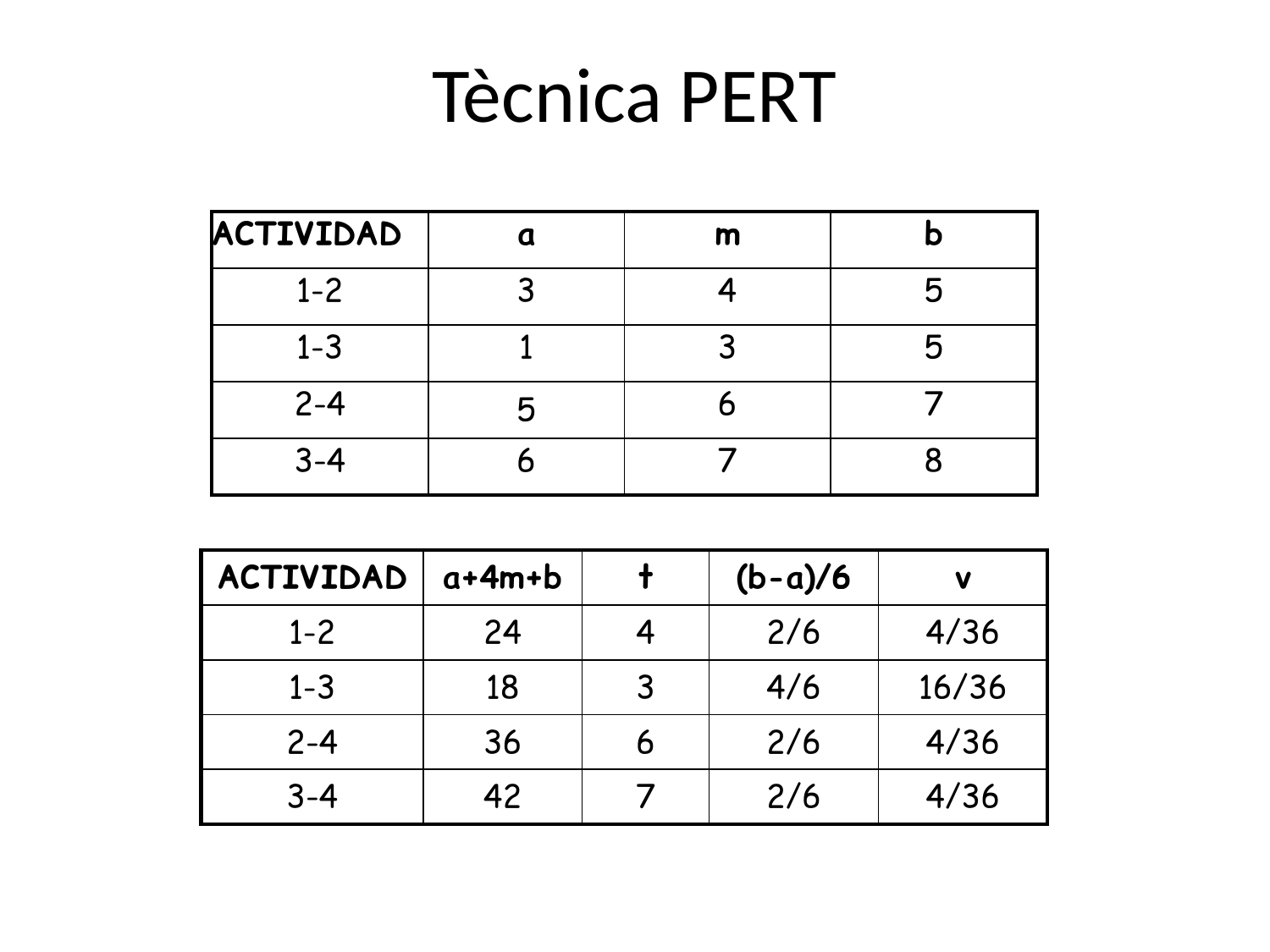

# Tècnica PERT
| ACTIVIDAD | a | m | b |
| --- | --- | --- | --- |
| 1-2 | 3 | 4 | 5 |
| 1-3 | 1 | 3 | 5 |
| 2-4 | 5 | 6 | 7 |
| 3-4 | 6 | 7 | 8 |
| ACTIVIDAD | a+4m+b | t | (b-a)/6 | v |
| --- | --- | --- | --- | --- |
| 1-2 | 24 | 4 | 2/6 | 4/36 |
| 1-3 | 18 | 3 | 4/6 | 16/36 |
| 2-4 | 36 | 6 | 2/6 | 4/36 |
| 3-4 | 42 | 7 | 2/6 | 4/36 |